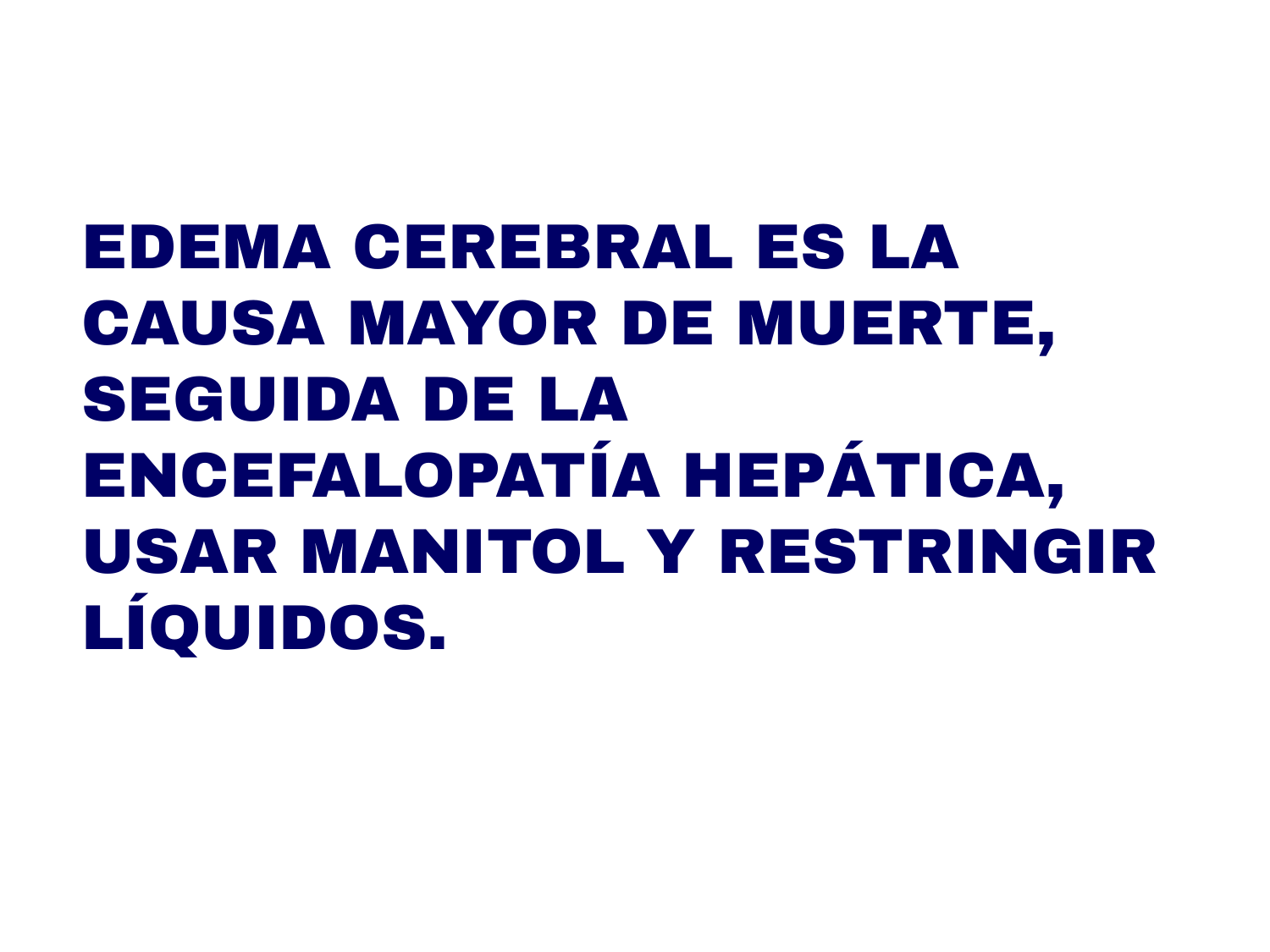

EDEMA CEREBRAL ES LA CAUSA MAYOR DE MUERTE, SEGUIDA DE LA ENCEFALOPATÍA HEPÁTICA, USAR MANITOL Y RESTRINGIR LÍQUIDOS.